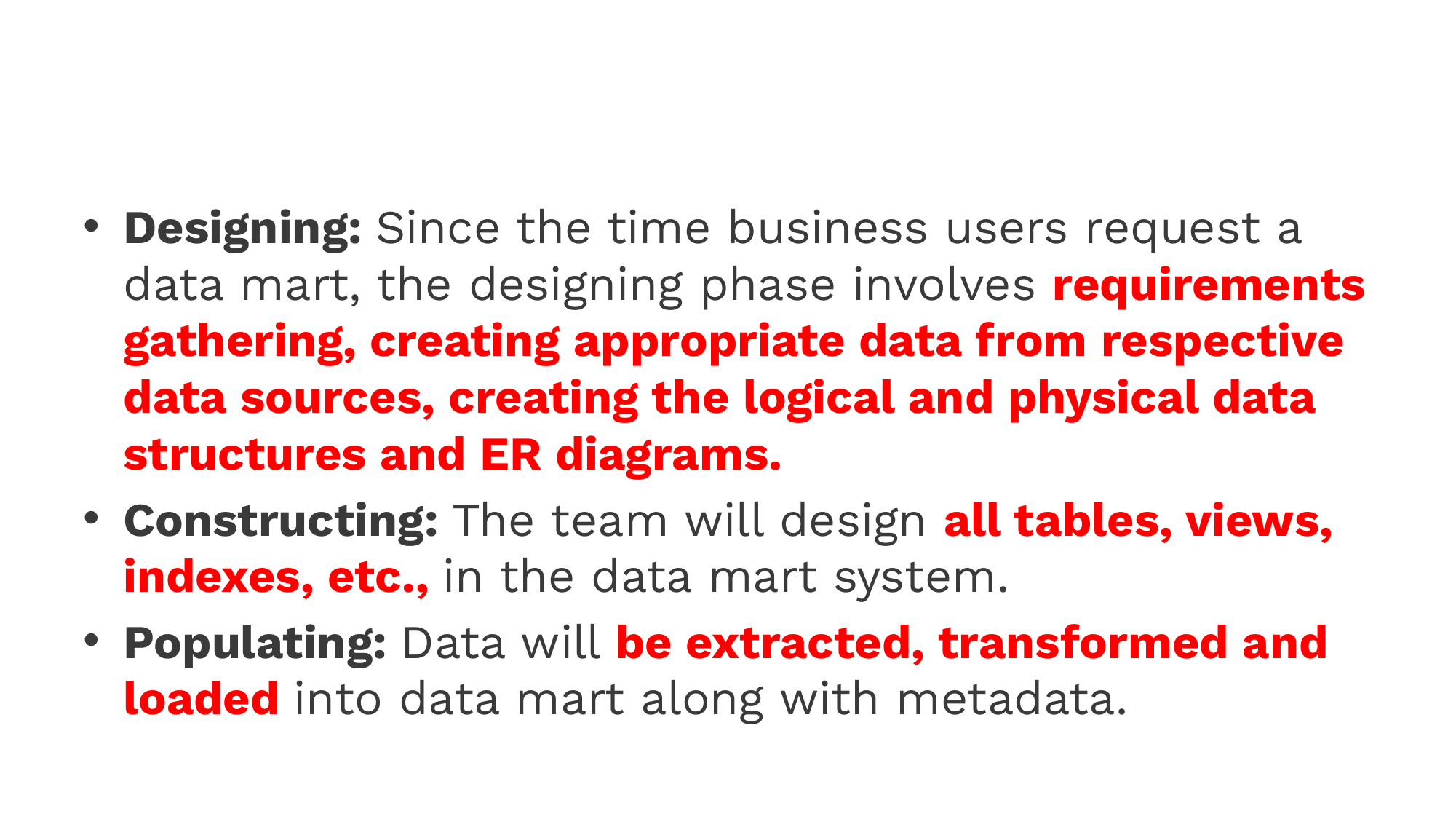

#
Designing: Since the time business users request a data mart, the designing phase involves requirements gathering, creating appropriate data from respective data sources, creating the logical and physical data structures and ER diagrams.
Constructing: The team will design all tables, views, indexes, etc., in the data mart system.
Populating: Data will be extracted, transformed and loaded into data mart along with metadata.